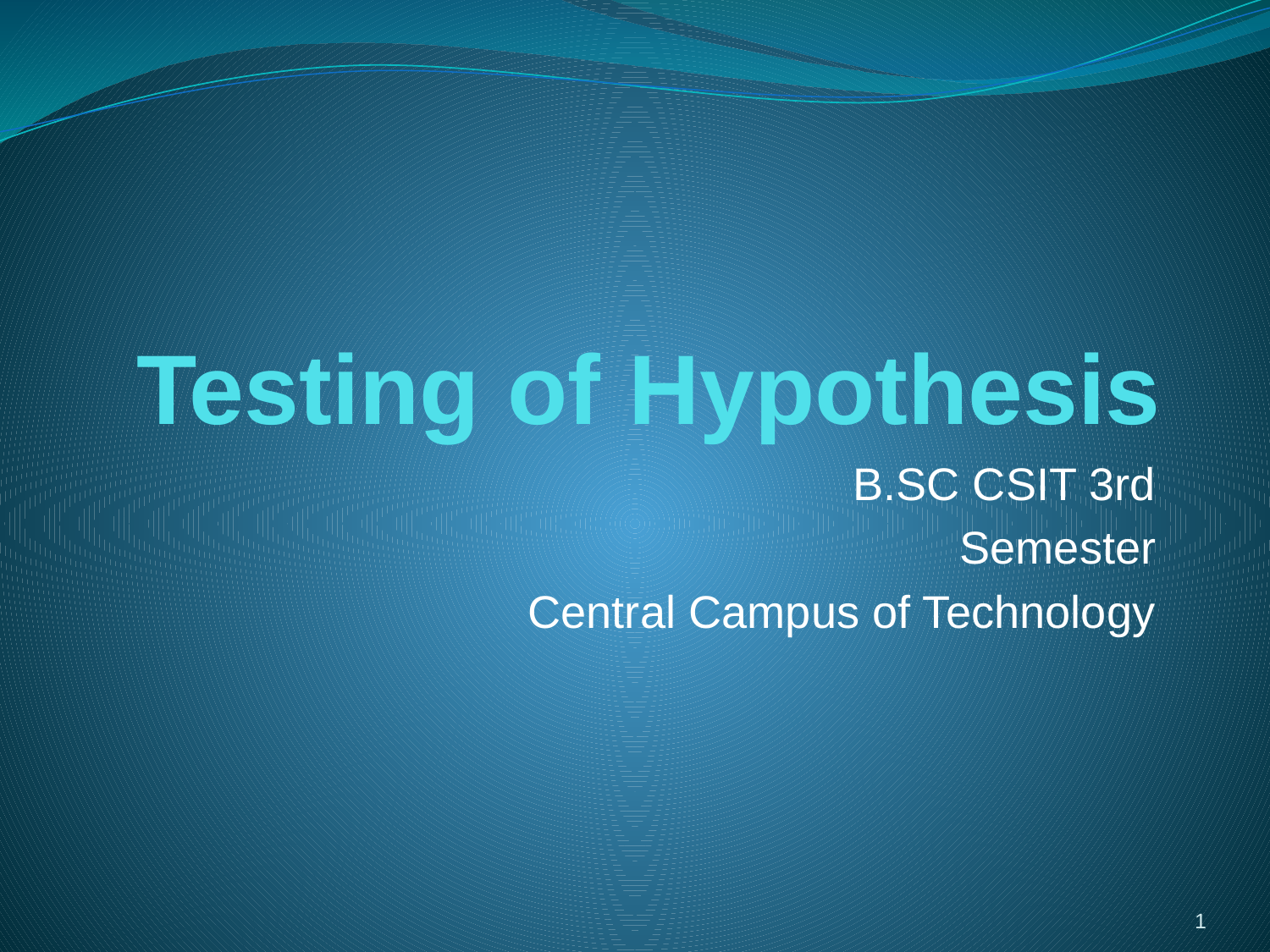

# Testing of Hypothesis
B.SC CSIT 3rd
Semester
Central Campus of Technology
1